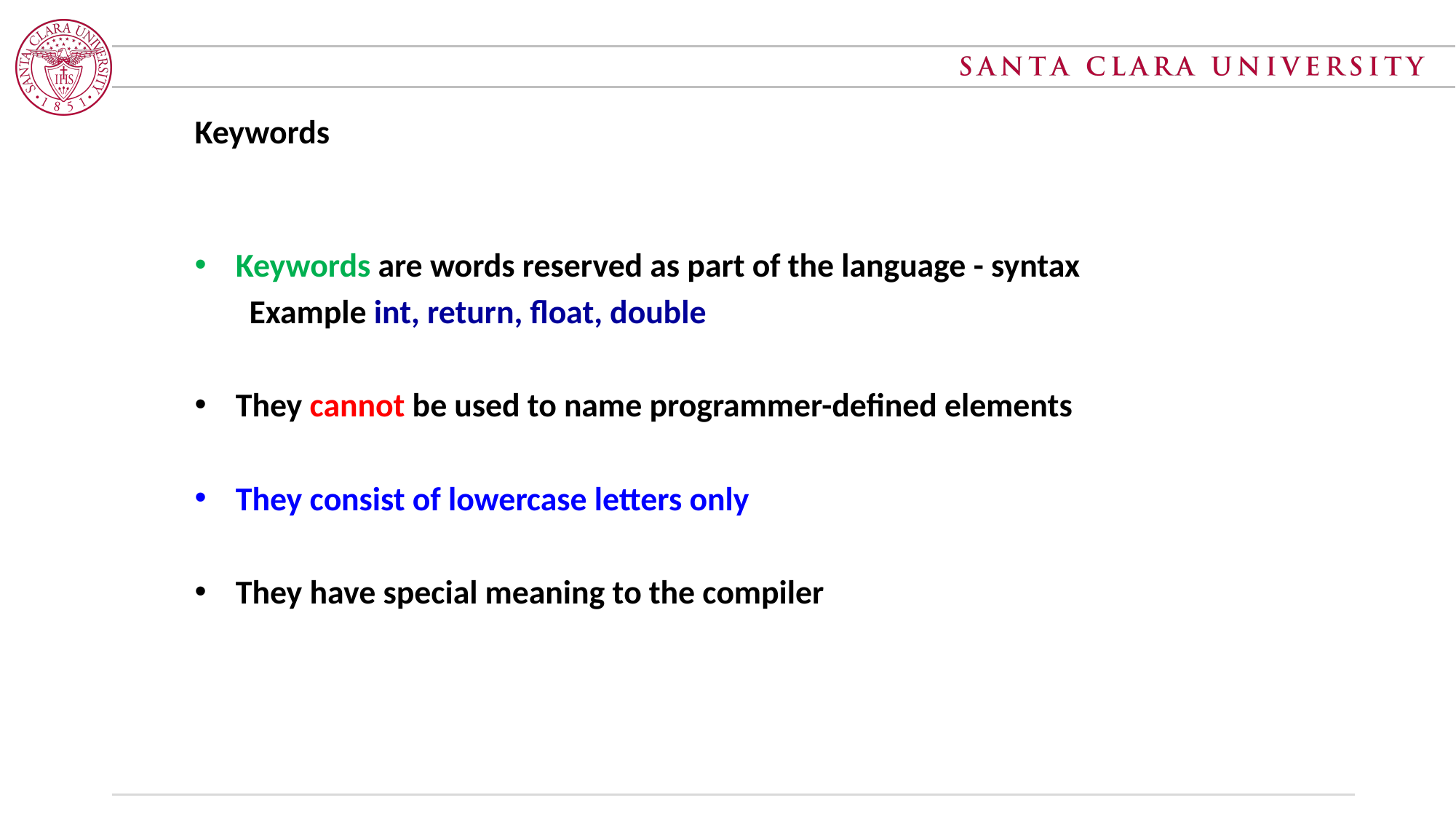

Keywords
Keywords are words reserved as part of the language - syntax
Example int, return, float, double

They cannot be used to name programmer-defined elements

They consist of lowercase letters only

They have special meaning to the compiler